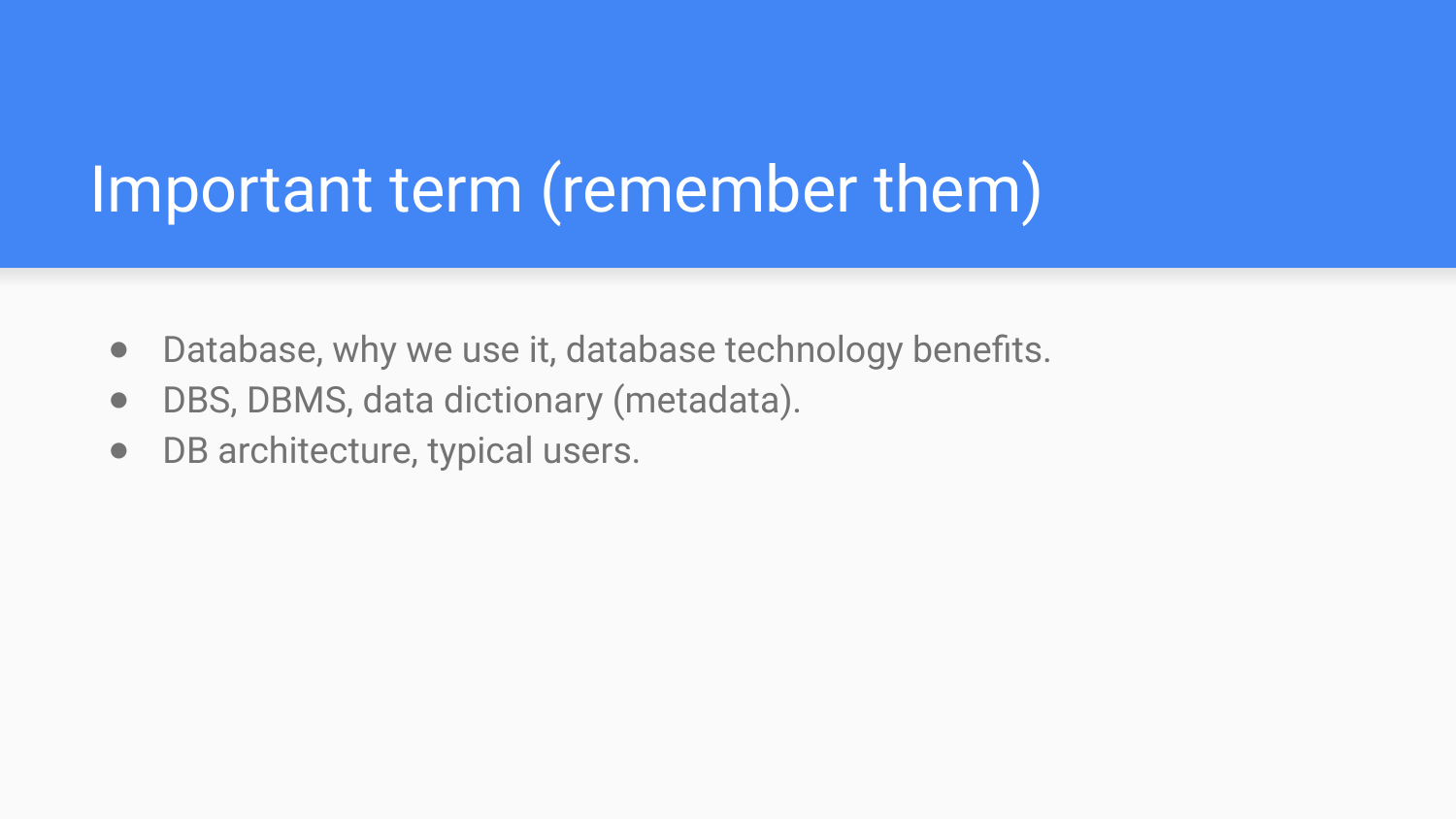

# Important term (remember them)
Database, why we use it, database technology benefits.
DBS, DBMS, data dictionary (metadata).
DB architecture, typical users.